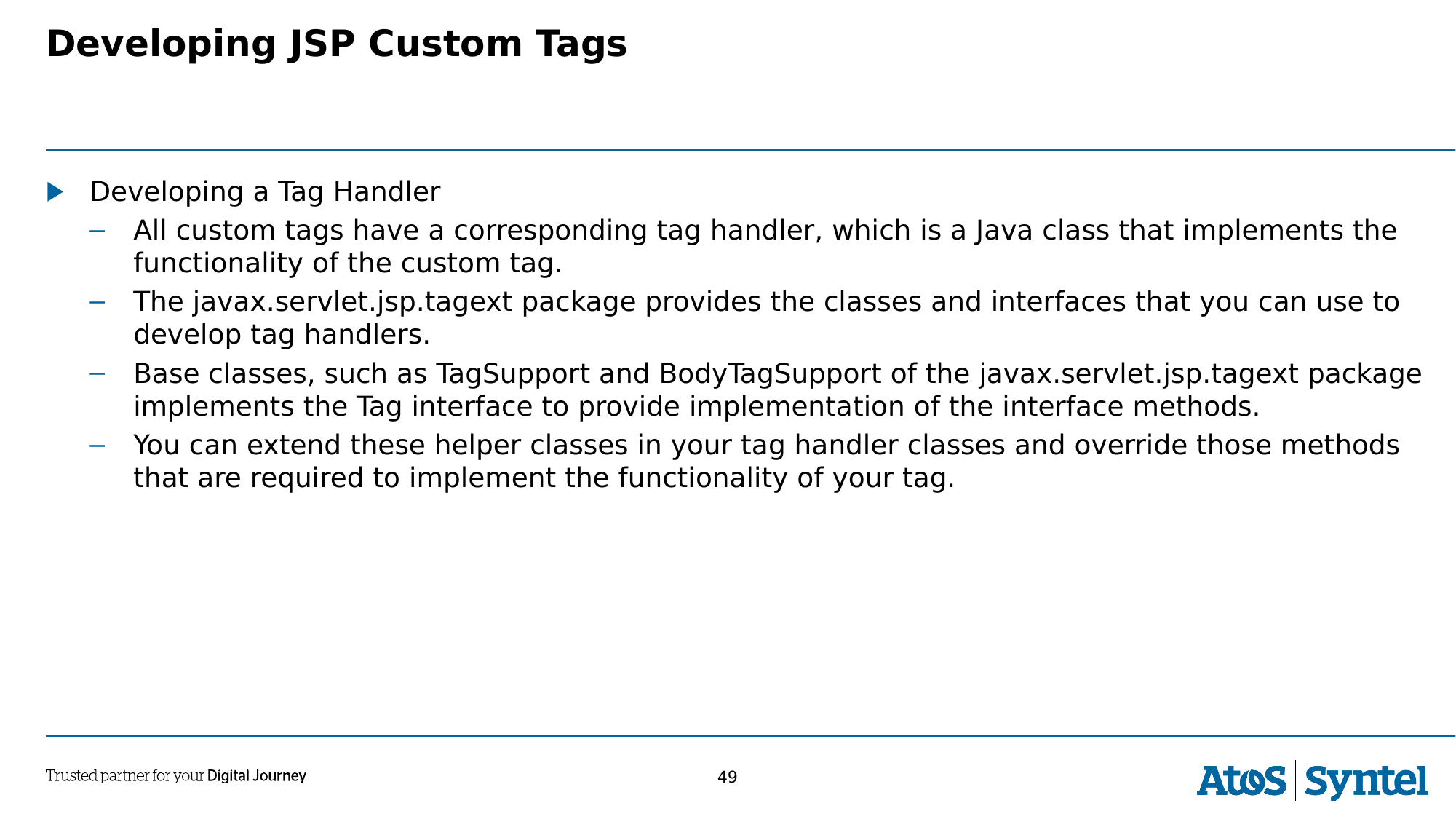

Developing JSP Custom Tags

Developing a Tag Handler
All custom tags have a corresponding tag handler, which is a Java class that implements the functionality of the custom tag.
The javax.servlet.jsp.tagext package provides the classes and interfaces that you can use to develop tag handlers.
Base classes, such as TagSupport and BodyTagSupport of the javax.servlet.jsp.tagext package implements the Tag interface to provide implementation of the interface methods.
You can extend these helper classes in your tag handler classes and override those methods that are required to implement the functionality of your tag.